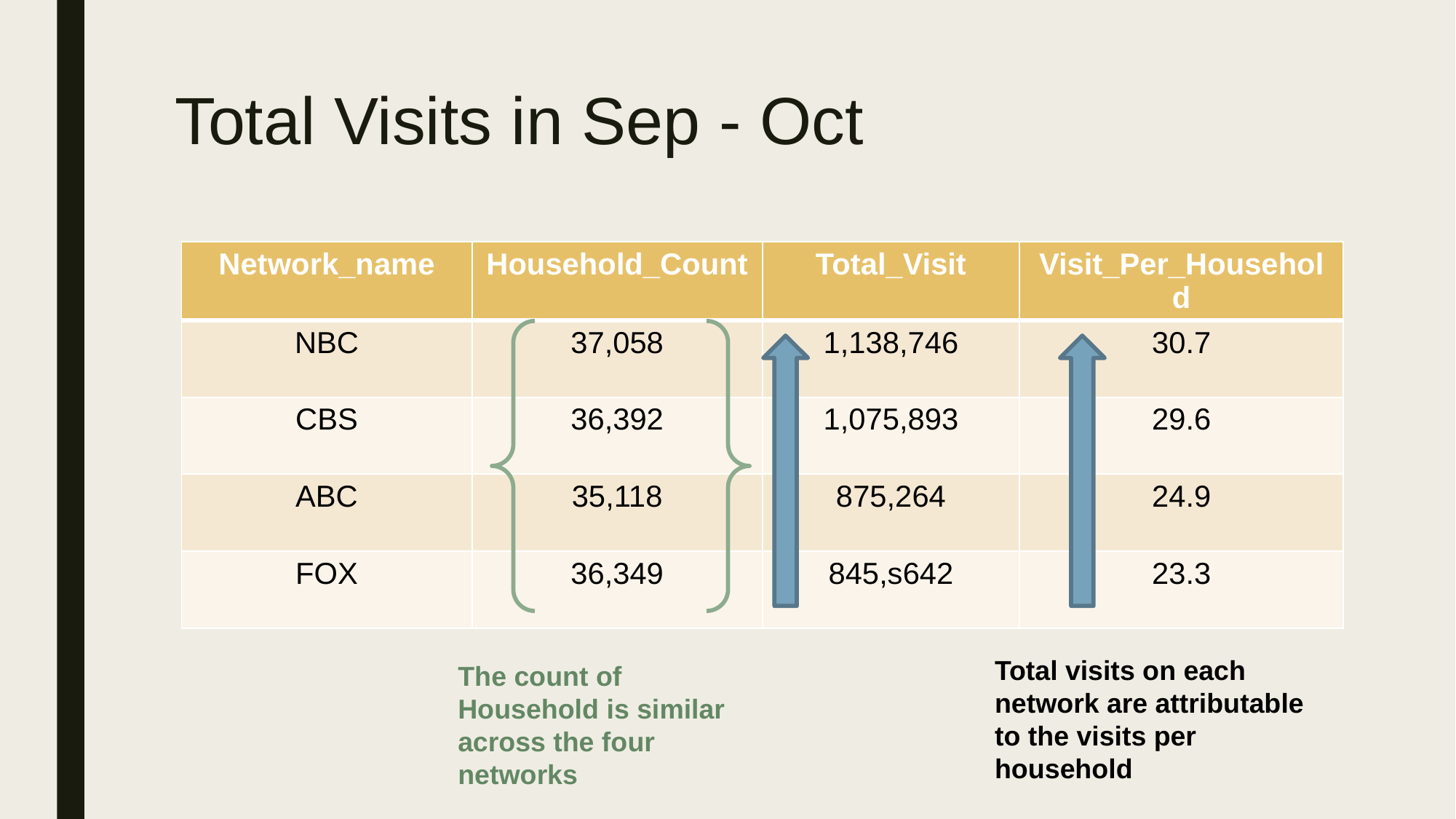

# Total Visits in Sep - Oct
| Network\_name | Household\_Count | Total\_Visit | Visit\_Per\_Household |
| --- | --- | --- | --- |
| NBC | 37,058 | 1,138,746 | 30.7 |
| CBS | 36,392 | 1,075,893 | 29.6 |
| ABC | 35,118 | 875,264 | 24.9 |
| FOX | 36,349 | 845,s642 | 23.3 |

Total visits on each network are attributable  to the visits per household
The count of Household is similar across the four networks